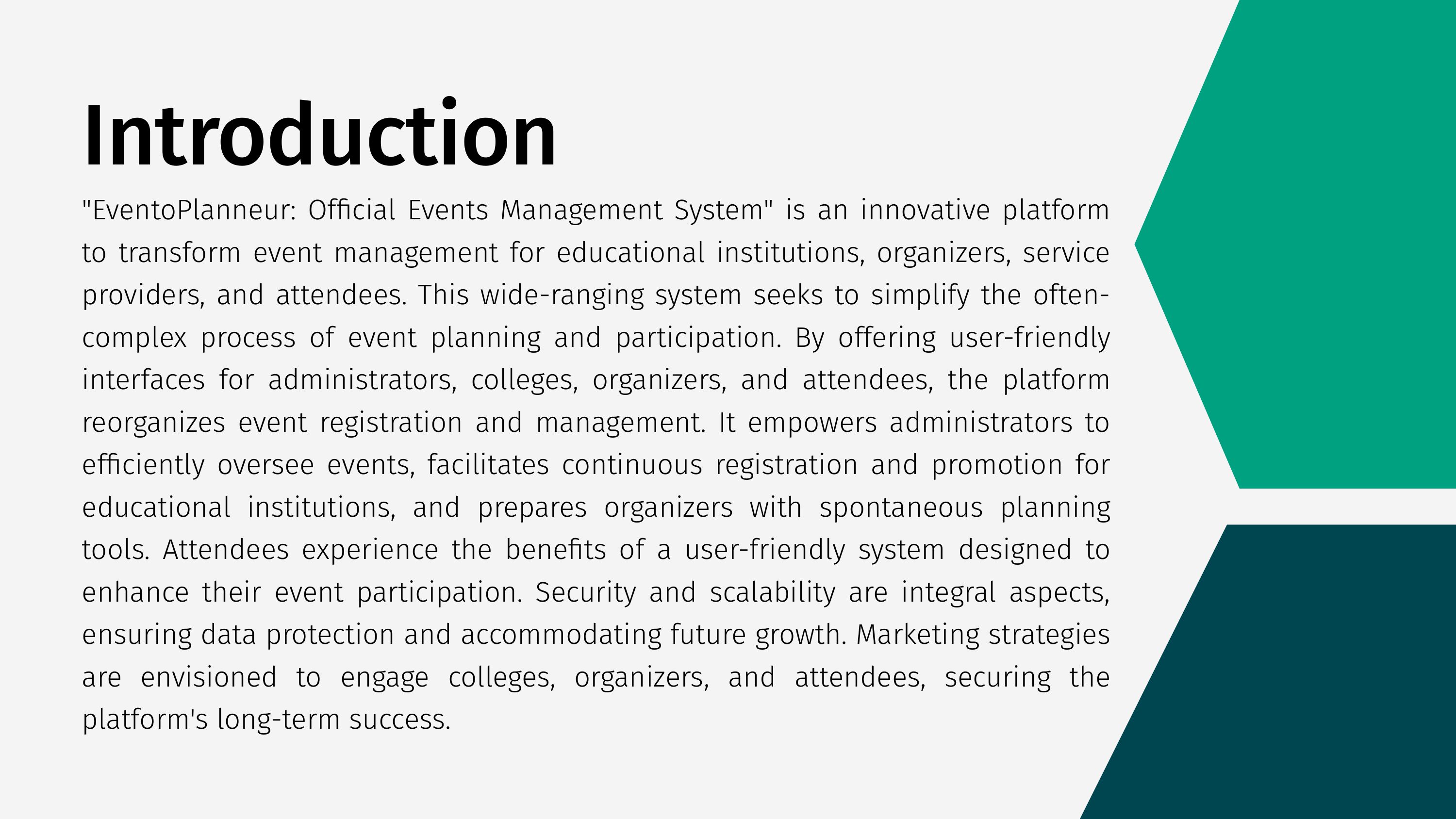

Introduction
"EventoPlanneur: Official Events Management System" is an innovative platform to transform event management for educational institutions, organizers, service providers, and attendees. This wide-ranging system seeks to simplify the often-complex process of event planning and participation. By offering user-friendly interfaces for administrators, colleges, organizers, and attendees, the platform reorganizes event registration and management. It empowers administrators to efficiently oversee events, facilitates continuous registration and promotion for educational institutions, and prepares organizers with spontaneous planning tools. Attendees experience the benefits of a user-friendly system designed to enhance their event participation. Security and scalability are integral aspects, ensuring data protection and accommodating future growth. Marketing strategies are envisioned to engage colleges, organizers, and attendees, securing the platform's long-term success.